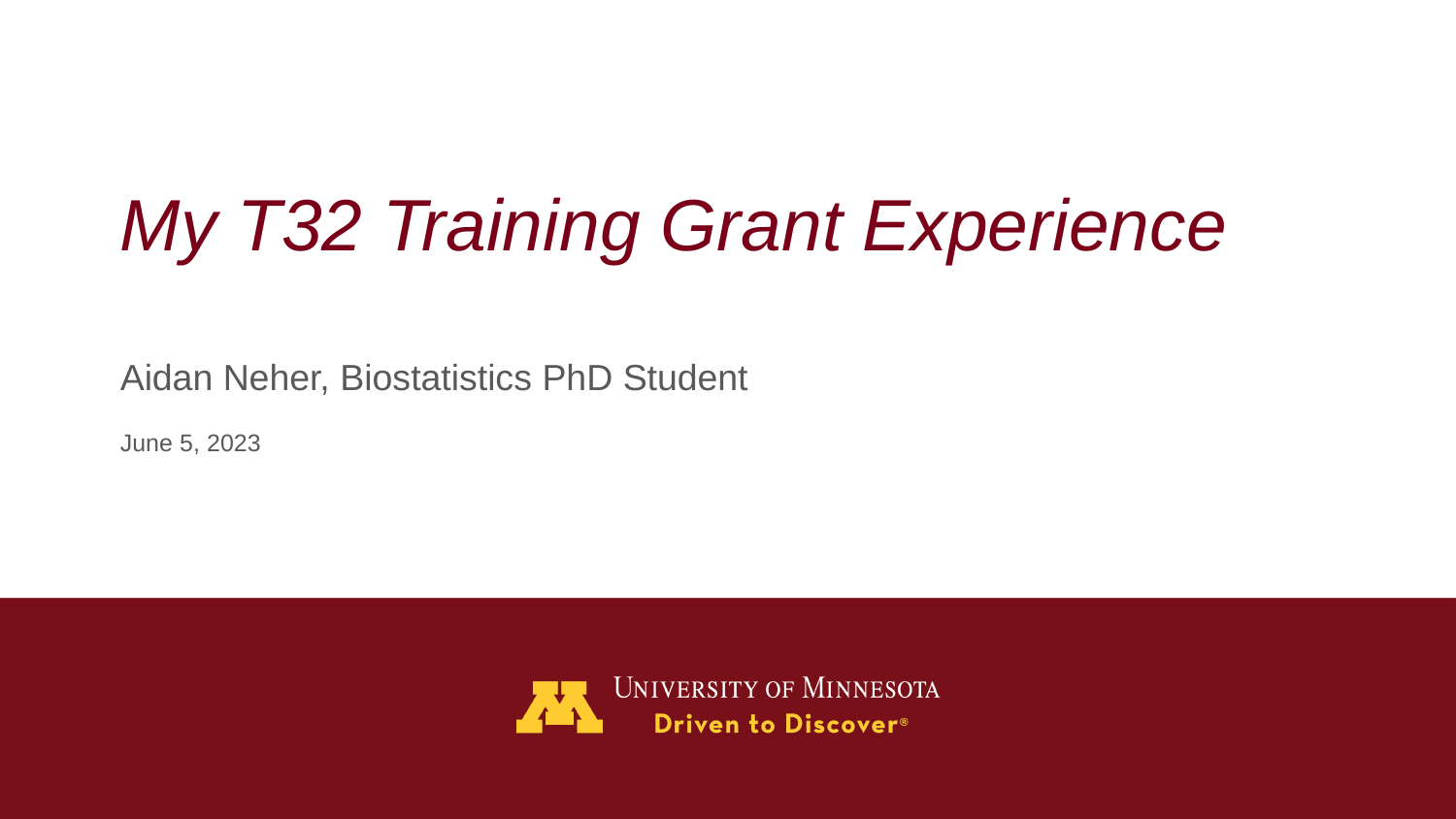

# My T32 Training Grant Experience
Aidan Neher, Biostatistics PhD Student
June 5, 2023